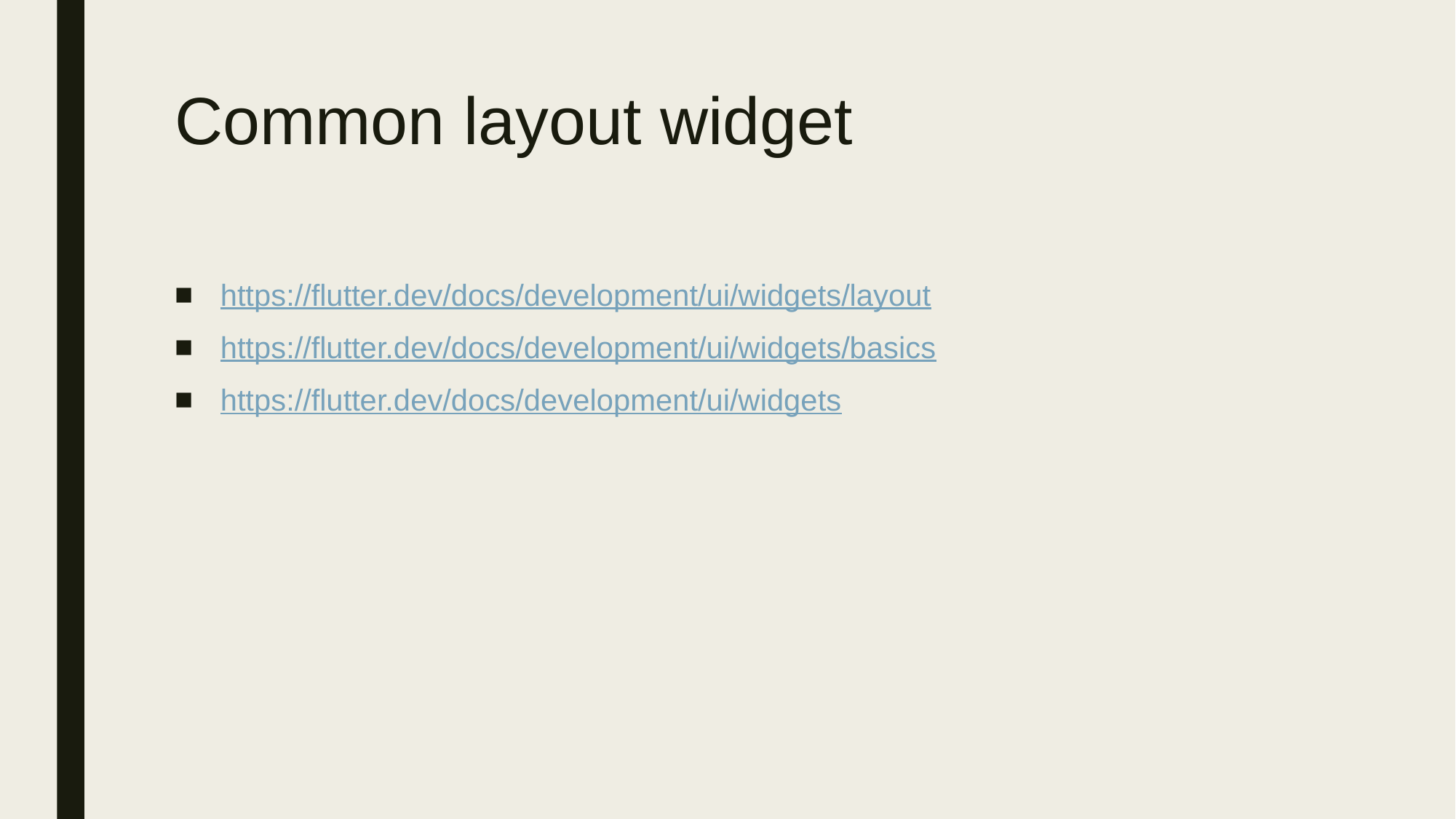

# Common layout widget
https://flutter.dev/docs/development/ui/widgets/layout
https://flutter.dev/docs/development/ui/widgets/basics
https://flutter.dev/docs/development/ui/widgets